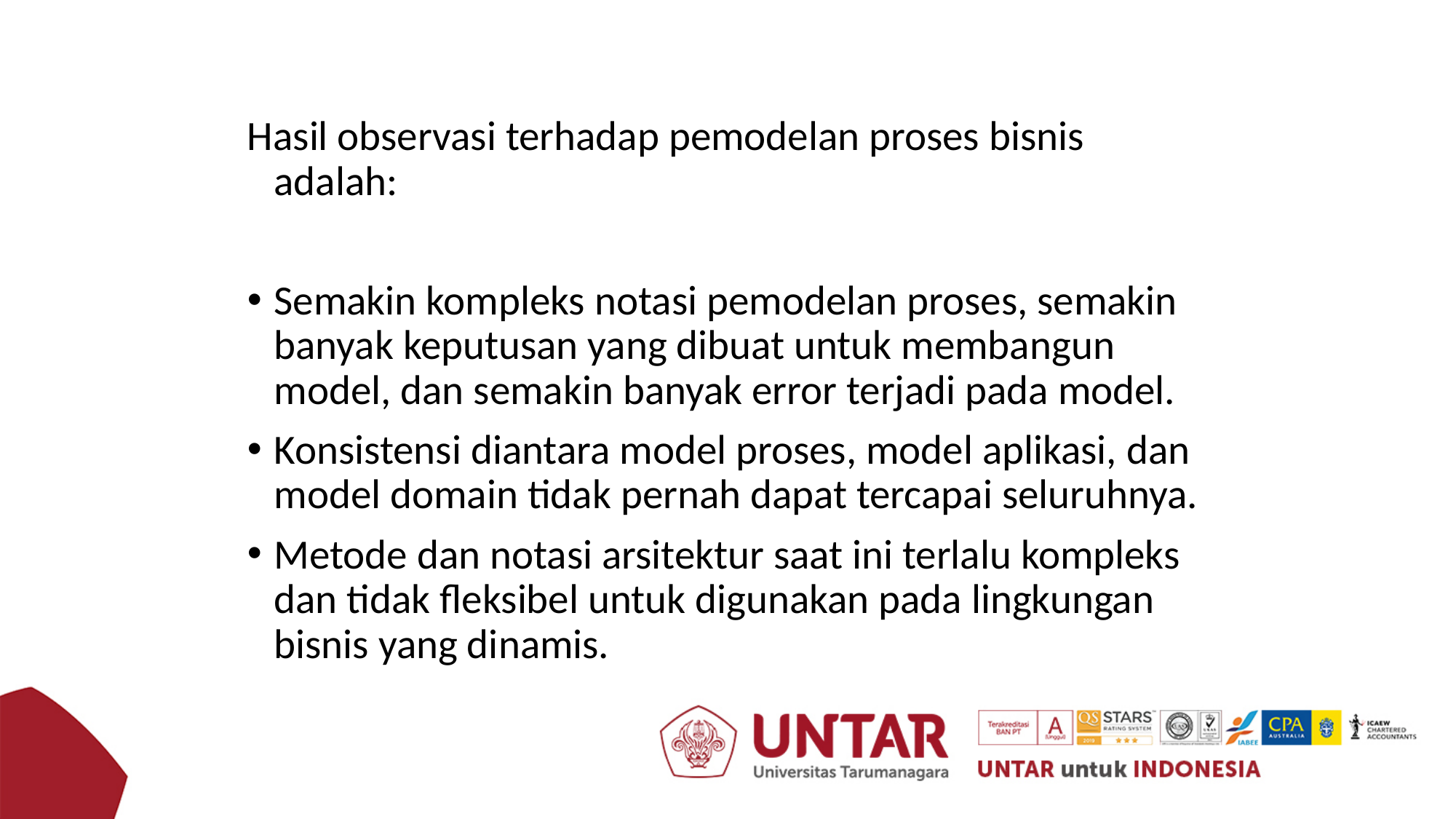

Hasil observasi terhadap pemodelan proses bisnis adalah:

Semakin kompleks notasi pemodelan proses, semakin banyak keputusan yang dibuat untuk membangun model, dan semakin banyak error terjadi pada model.
Konsistensi diantara model proses, model aplikasi, dan model domain tidak pernah dapat tercapai seluruhnya.
Metode dan notasi arsitektur saat ini terlalu kompleks dan tidak fleksibel untuk digunakan pada lingkungan bisnis yang dinamis.